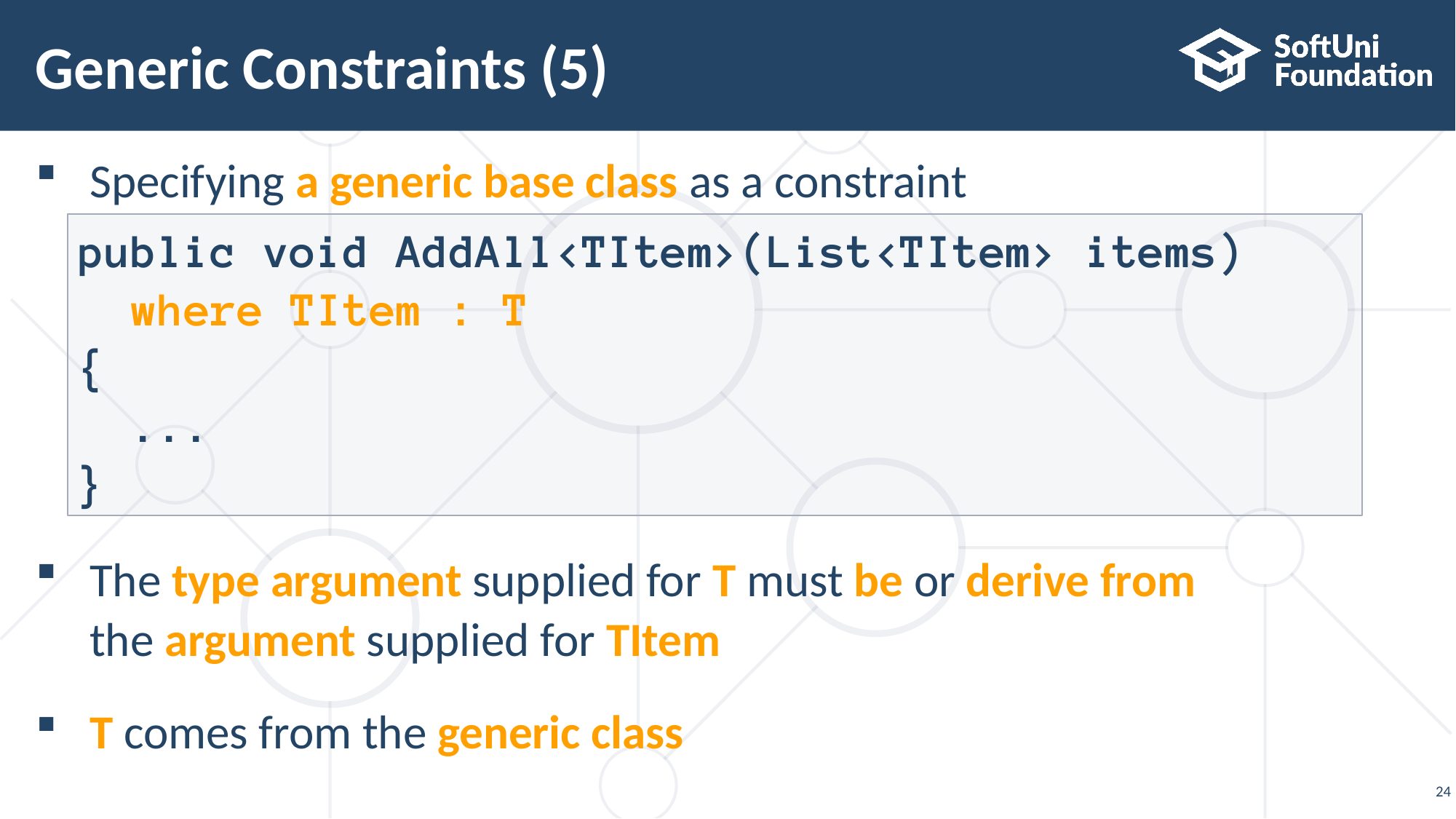

# Generic Constraints (5)
Specifying a generic base class as a constraint

The type argument supplied for T must be or derive from
the argument supplied for TItem
T comes from the generic class

public void AddAll<TItem>(List<TItem> items)
  where TItem : T
{
  ...
}
24